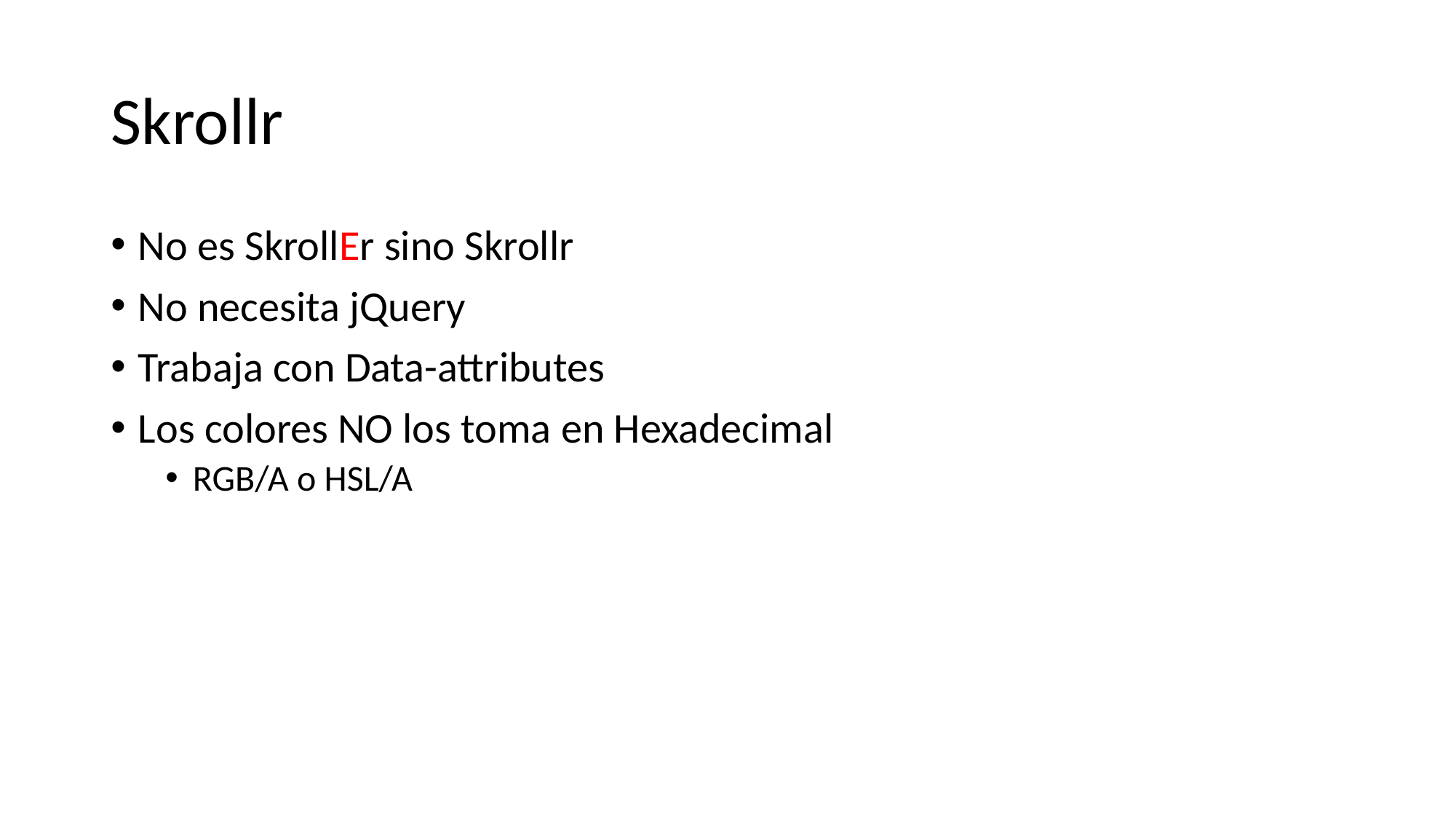

# Skrollr
No es SkrollEr sino Skrollr
No necesita jQuery
Trabaja con Data-attributes
Los colores NO los toma en Hexadecimal
RGB/A o HSL/A